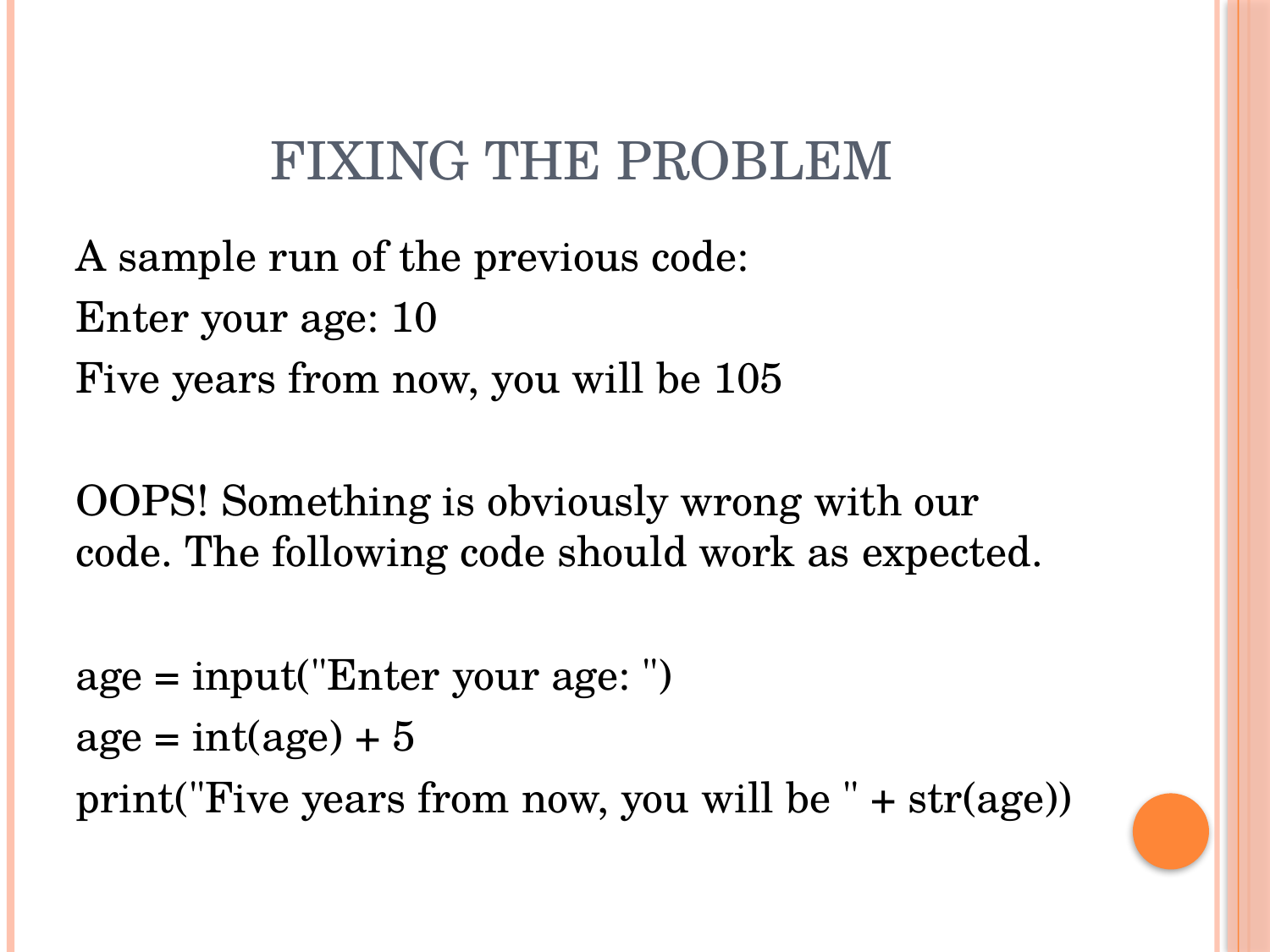

# Fixing the problem
A sample run of the previous code:
Enter your age: 10
Five years from now, you will be 105

OOPS! Something is obviously wrong with our code. The following code should work as expected.

age = input("Enter your age: ")
age = int(age) + 5
print("Five years from now, you will be " + str(age))